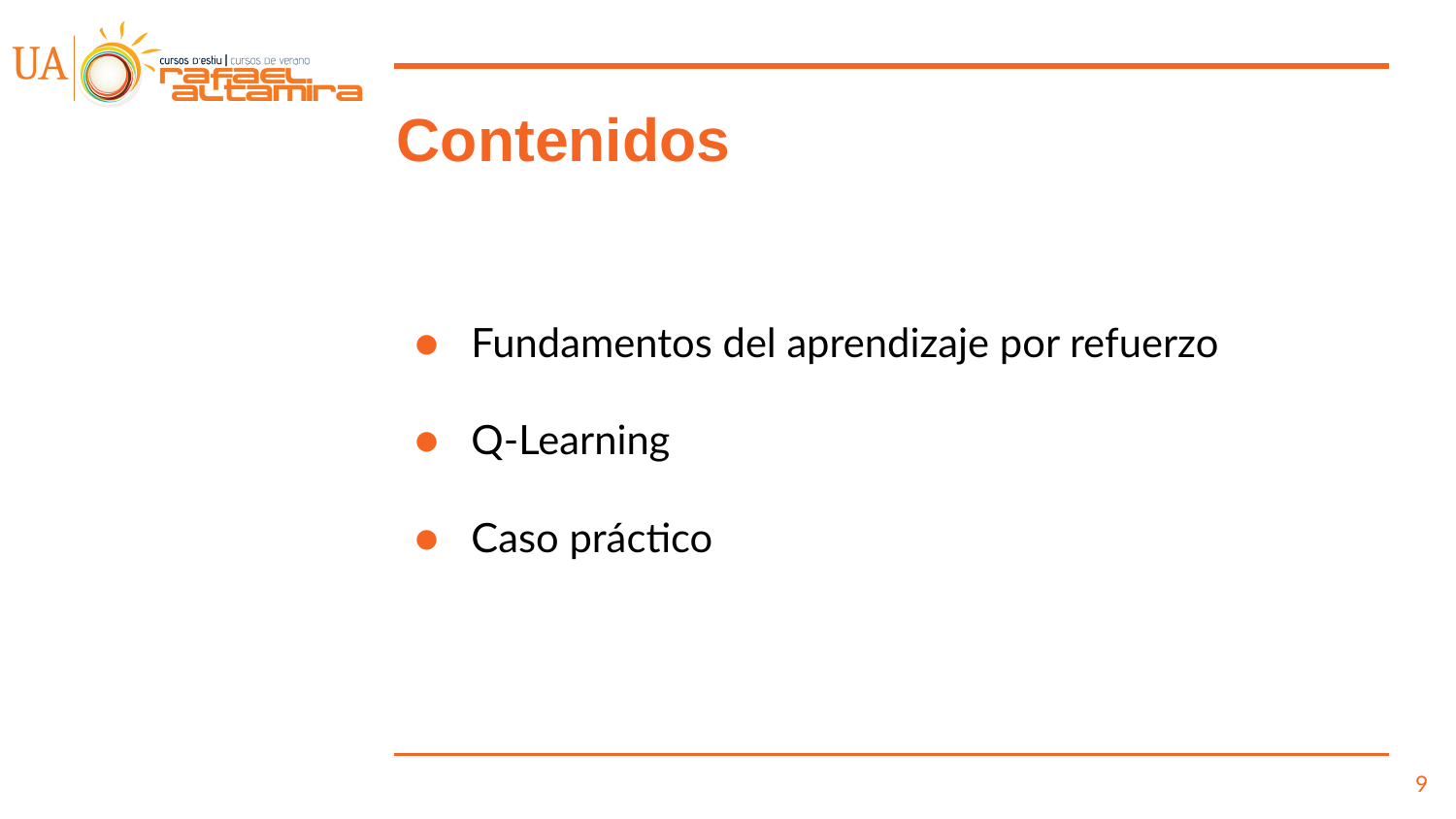

# Contenidos
Fundamentos del aprendizaje por refuerzo
Q-Learning
Caso práctico
9